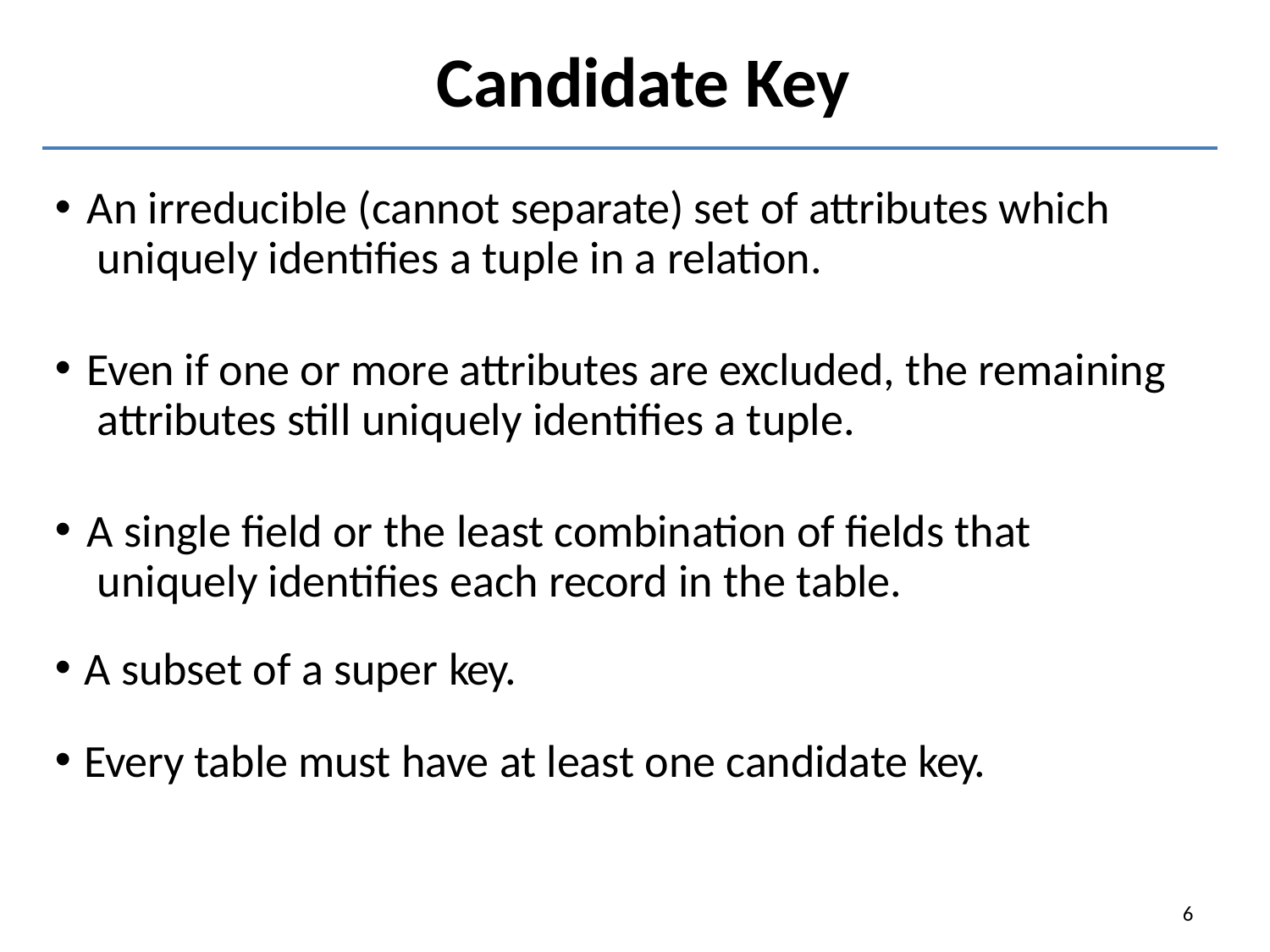

# Candidate Key
An irreducible (cannot separate) set of attributes which  uniquely identifies a tuple in a relation.

Even if one or more attributes are excluded, the remaining  attributes still uniquely identifies a tuple.

A single field or the least combination of fields that  uniquely identifies each record in the table.
A subset of a super key.
Every table must have at least one candidate key.
6